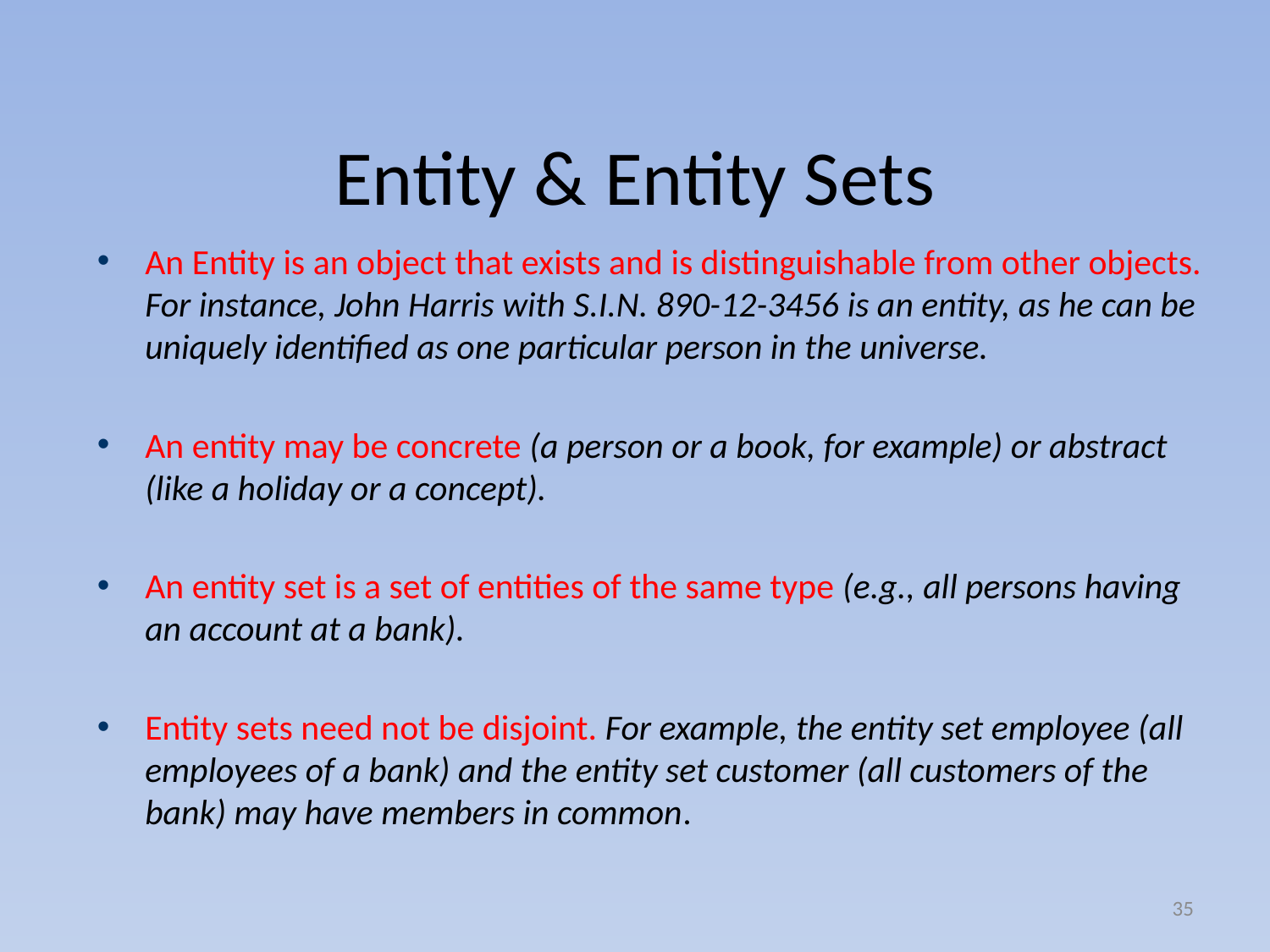

# Entity & Entity Sets
An Entity is an object that exists and is distinguishable from other objects. For instance, John Harris with S.I.N. 890-12-3456 is an entity, as he can be uniquely identified as one particular person in the universe.

An entity may be concrete (a person or a book, for example) or abstract (like a holiday or a concept).

An entity set is a set of entities of the same type (e.g., all persons having an account at a bank).

Entity sets need not be disjoint. For example, the entity set employee (all employees of a bank) and the entity set customer (all customers of the bank) may have members in common.
35